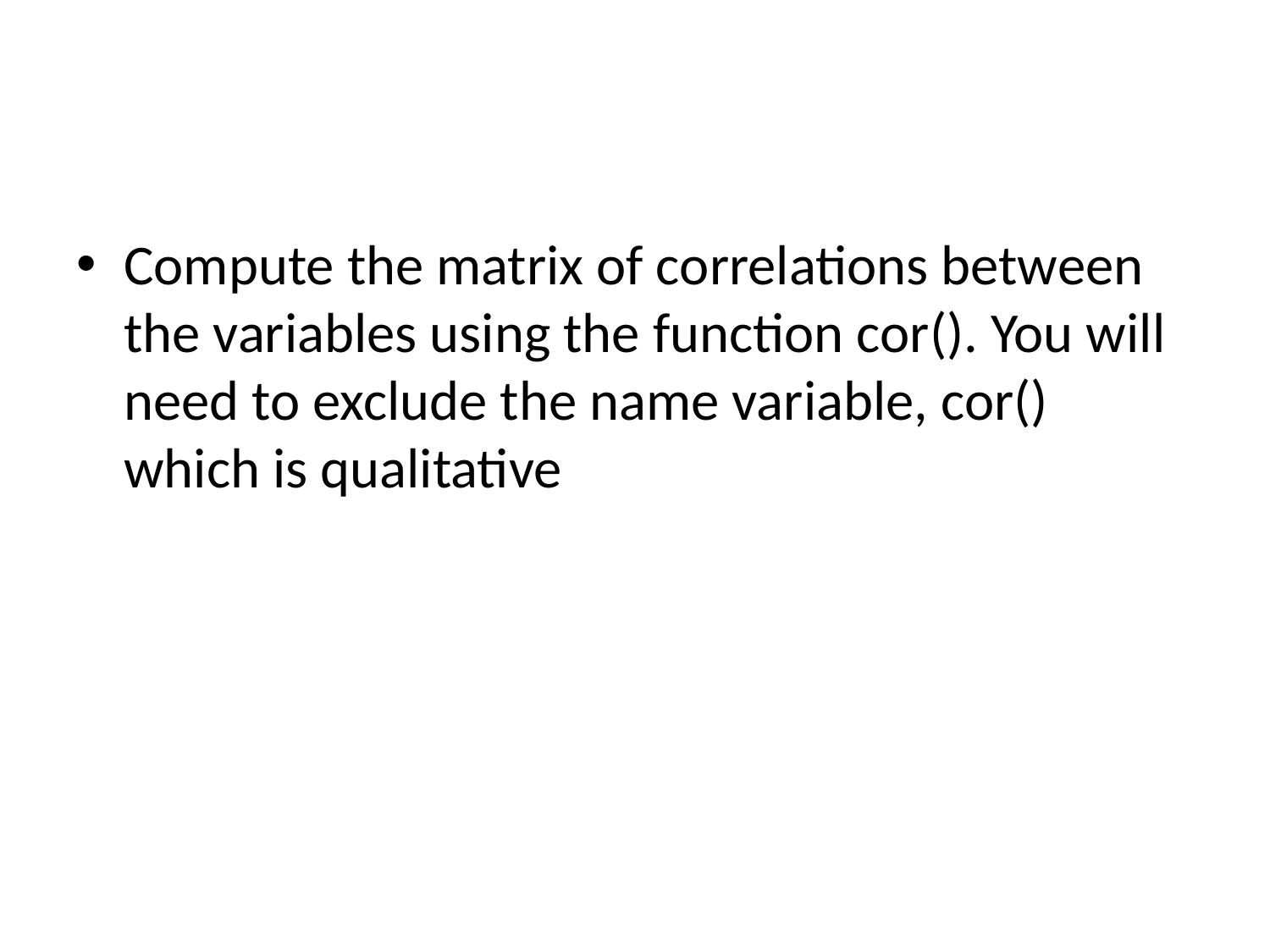

#
Compute the matrix of correlations between the variables using the function cor(). You will need to exclude the name variable, cor() which is qualitative